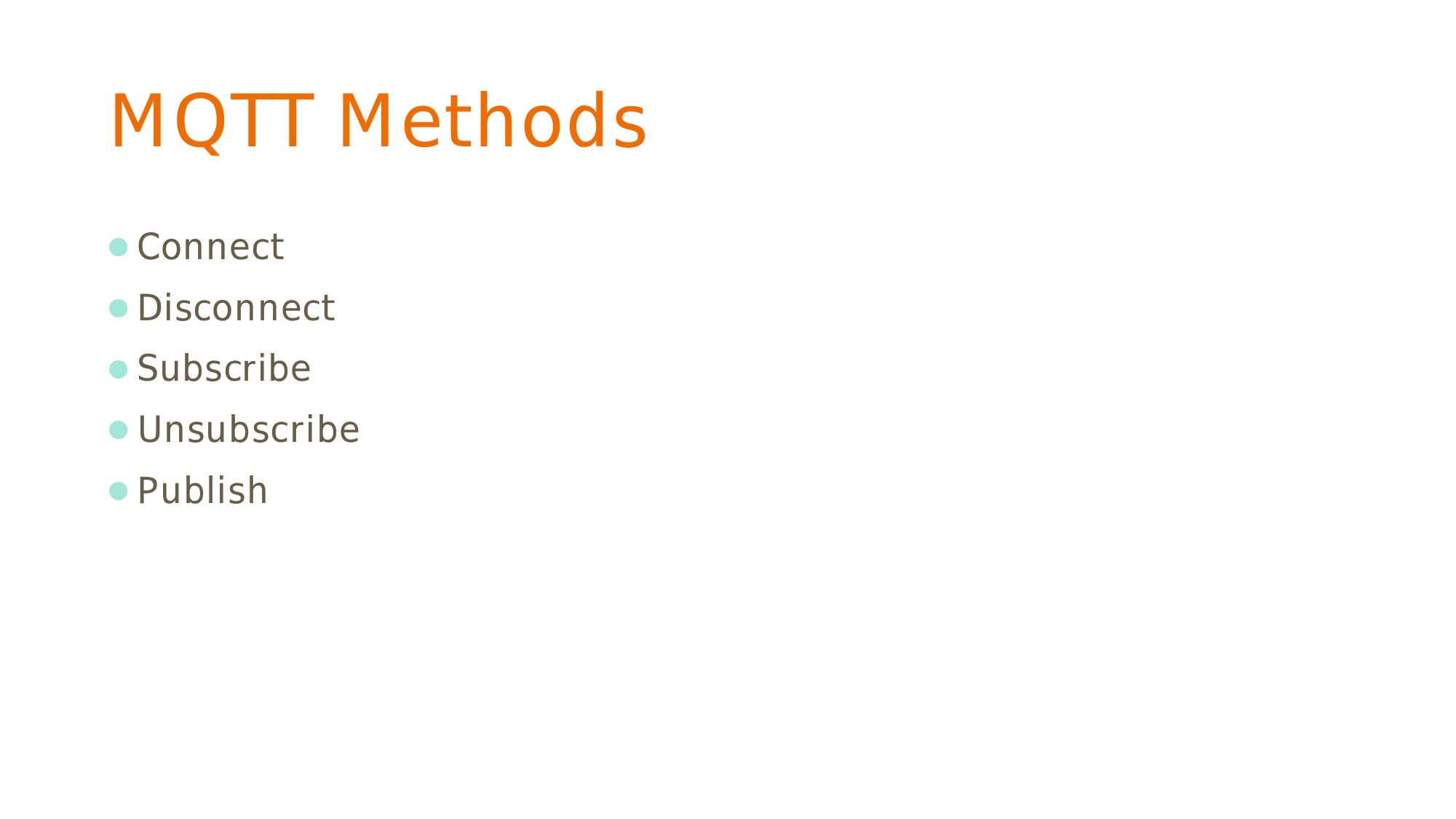

# MQTT Methods
Connect
Disconnect
Subscribe
Unsubscribe
Publish